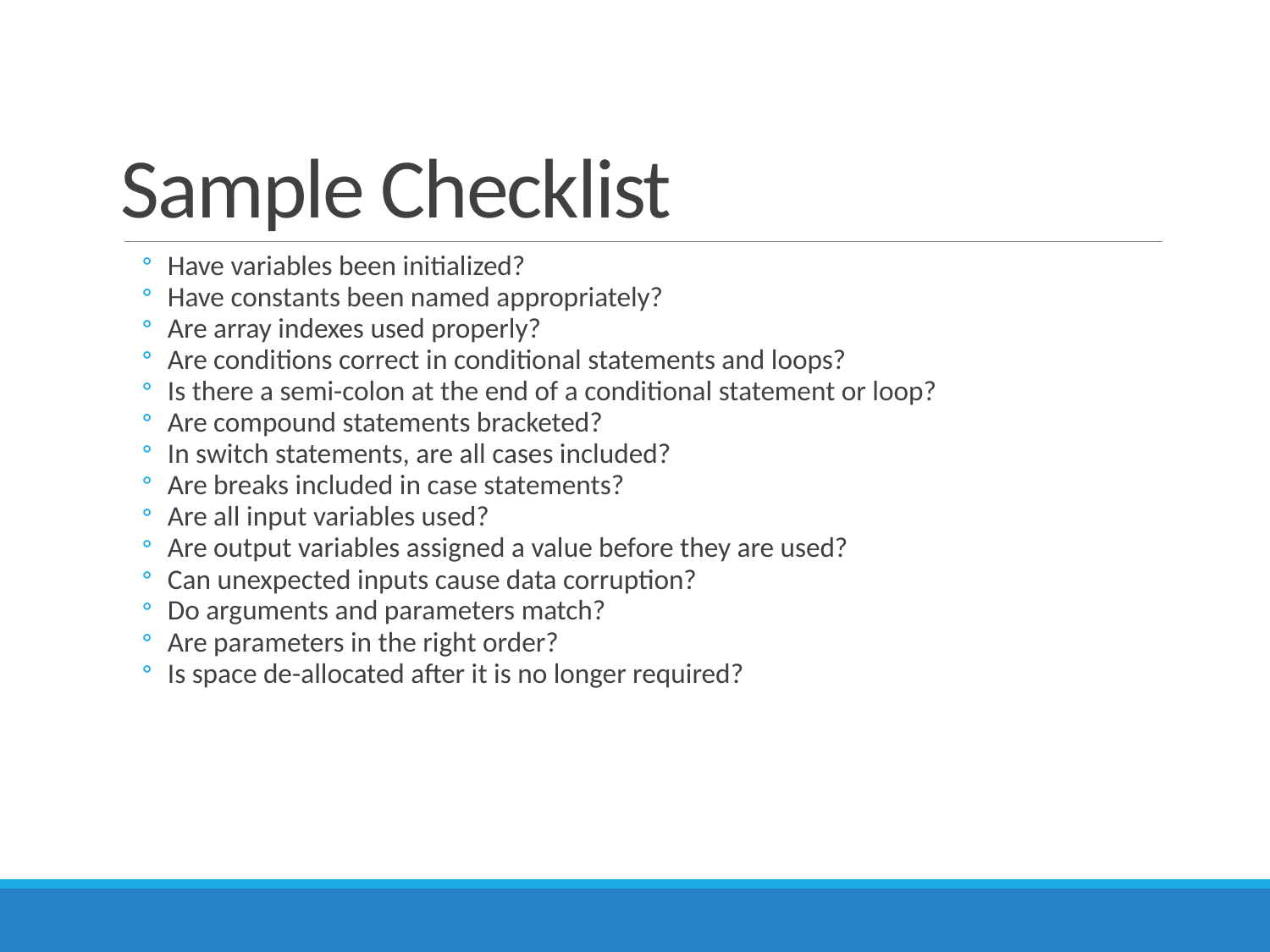

# Sample Checklist
Have variables been initialized?
Have constants been named appropriately?
Are array indexes used properly?
Are conditions correct in conditional statements and loops?
Is there a semi-colon at the end of a conditional statement or loop?
Are compound statements bracketed?
In switch statements, are all cases included?
Are breaks included in case statements?
Are all input variables used?
Are output variables assigned a value before they are used?
Can unexpected inputs cause data corruption?
Do arguments and parameters match?
Are parameters in the right order?
Is space de-allocated after it is no longer required?